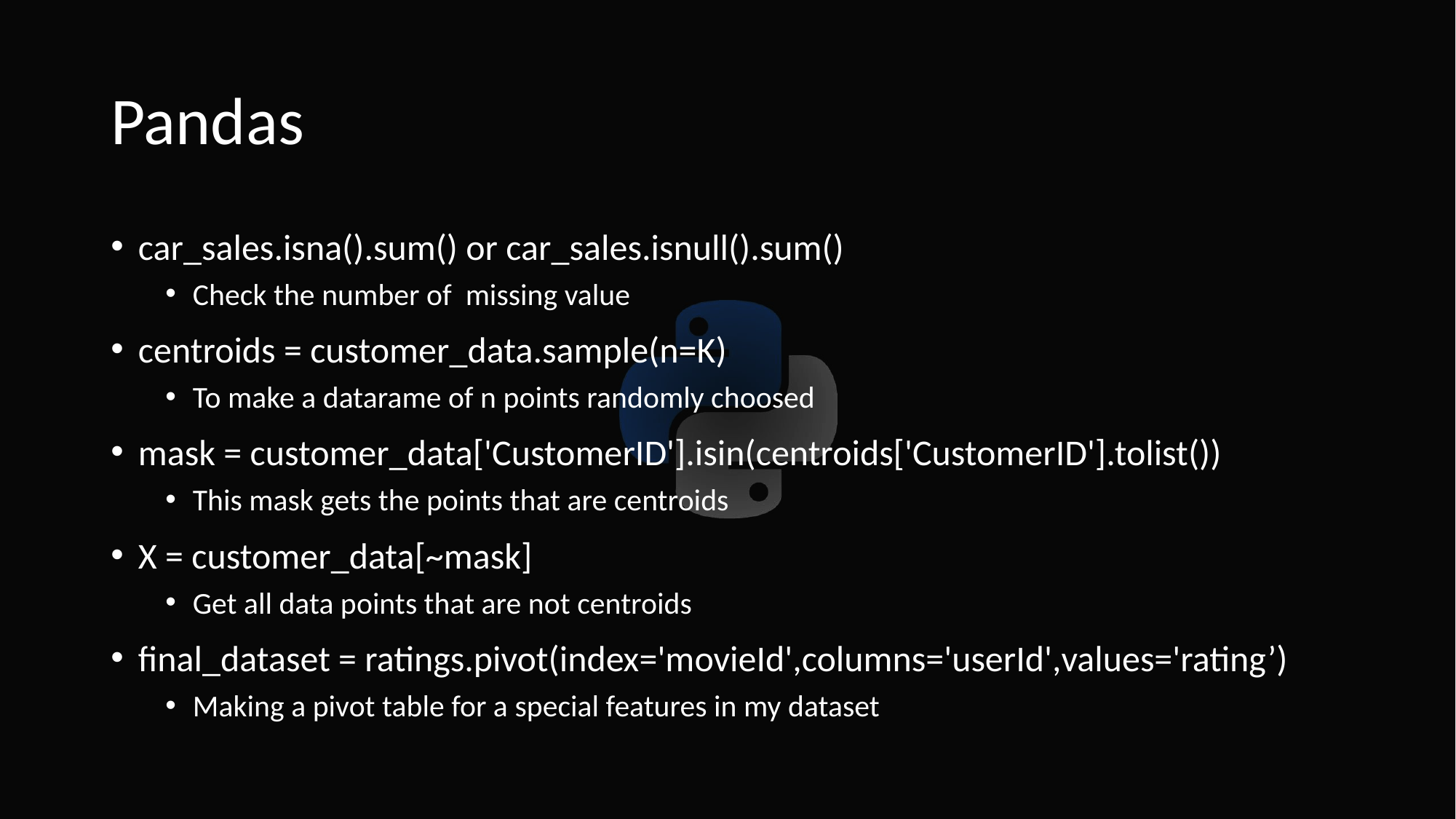

# Pandas
car_sales.isna().sum() or car_sales.isnull().sum()
Check the number of  missing value
centroids = customer_data.sample(n=K)
To make a datarame of n points randomly choosed
mask = customer_data['CustomerID'].isin(centroids['CustomerID'].tolist())
This mask gets the points that are centroids
X = customer_data[~mask]
Get all data points that are not centroids
final_dataset = ratings.pivot(index='movieId',columns='userId',values='rating’)
Making a pivot table for a special features in my dataset